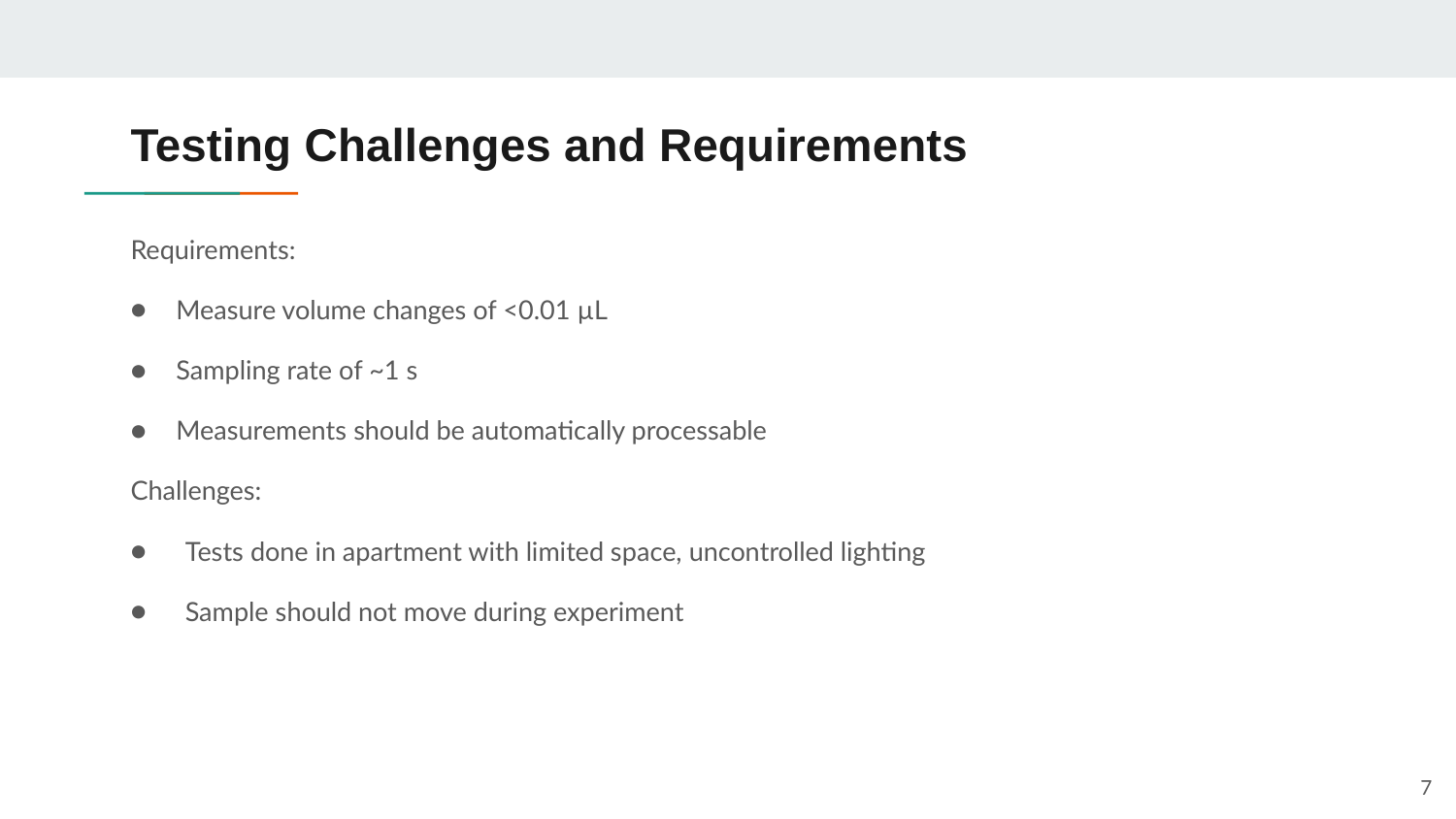

# Testing Challenges and Requirements
Requirements:
Measure volume changes of <0.01 µL
Sampling rate of ~1 s
Measurements should be automatically processable
Challenges:
Tests done in apartment with limited space, uncontrolled lighting
Sample should not move during experiment
7